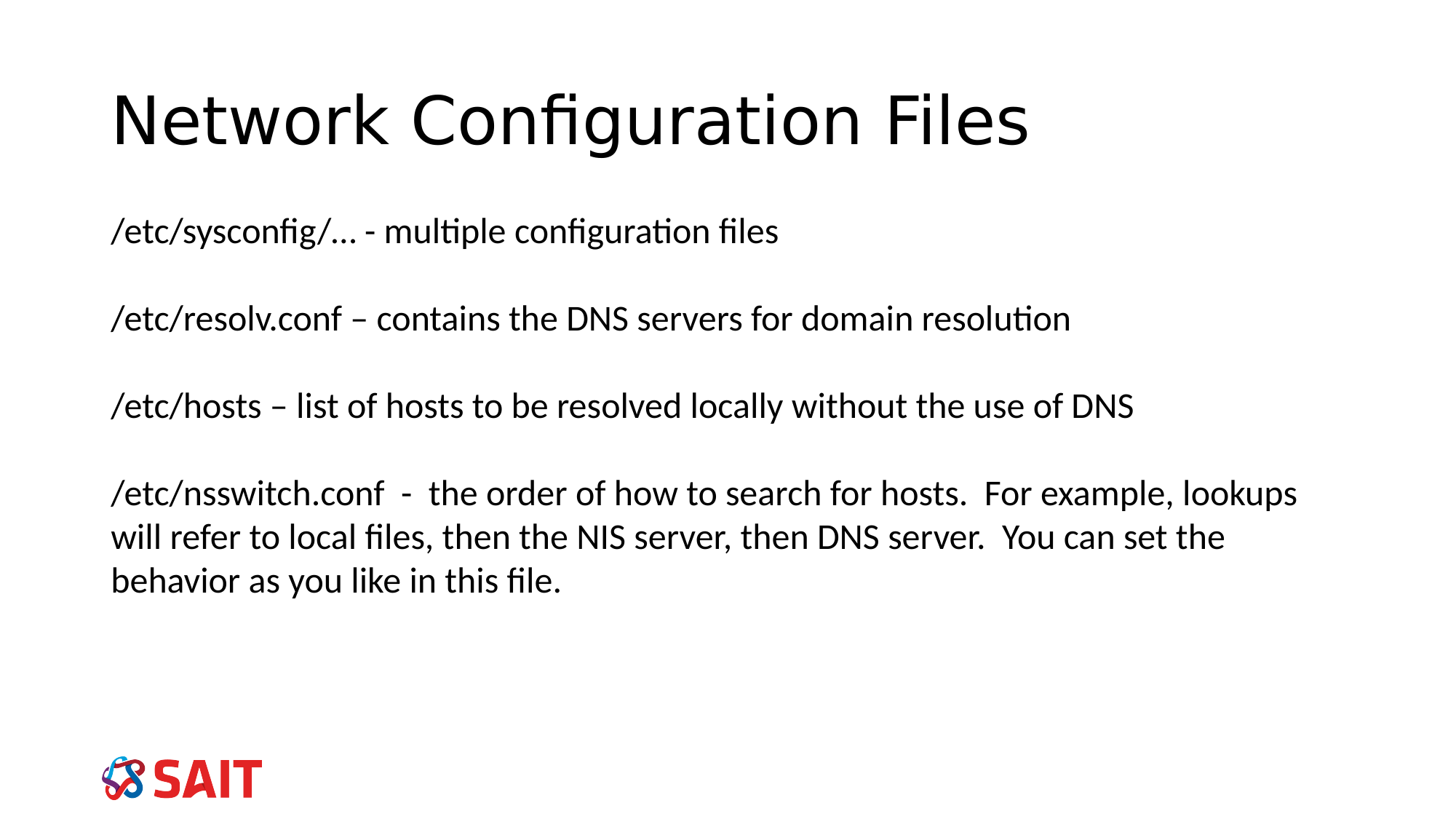

# Network Configuration Files
/etc/sysconfig/… - multiple configuration files

/etc/resolv.conf – contains the DNS servers for domain resolution

/etc/hosts – list of hosts to be resolved locally without the use of DNS

/etc/nsswitch.conf  -  the order of how to search for hosts.  For example, lookups will refer to local files, then the NIS server, then DNS server.  You can set the behavior as you like in this file.